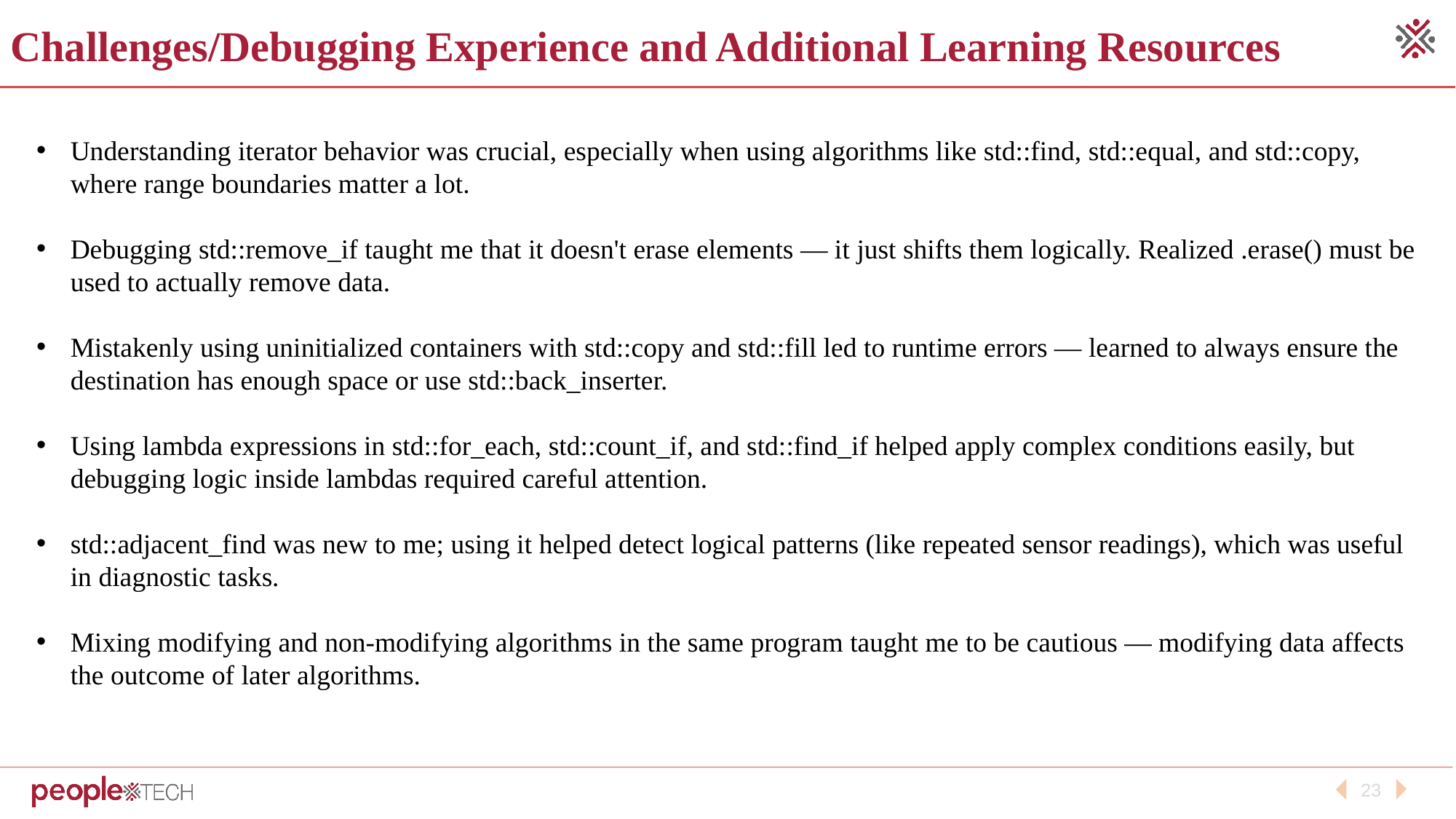

Challenges/Debugging Experience and Additional Learning Resources

Understanding iterator behavior was crucial, especially when using algorithms like std::find, std::equal, and std::copy, where range boundaries matter a lot.

Debugging std::remove_if taught me that it doesn't erase elements — it just shifts them logically. Realized .erase() must be used to actually remove data.

Mistakenly using uninitialized containers with std::copy and std::fill led to runtime errors — learned to always ensure the destination has enough space or use std::back_inserter.

Using lambda expressions in std::for_each, std::count_if, and std::find_if helped apply complex conditions easily, but debugging logic inside lambdas required careful attention.

std::adjacent_find was new to me; using it helped detect logical patterns (like repeated sensor readings), which was useful in diagnostic tasks.

Mixing modifying and non-modifying algorithms in the same program taught me to be cautious — modifying data affects the outcome of later algorithms.